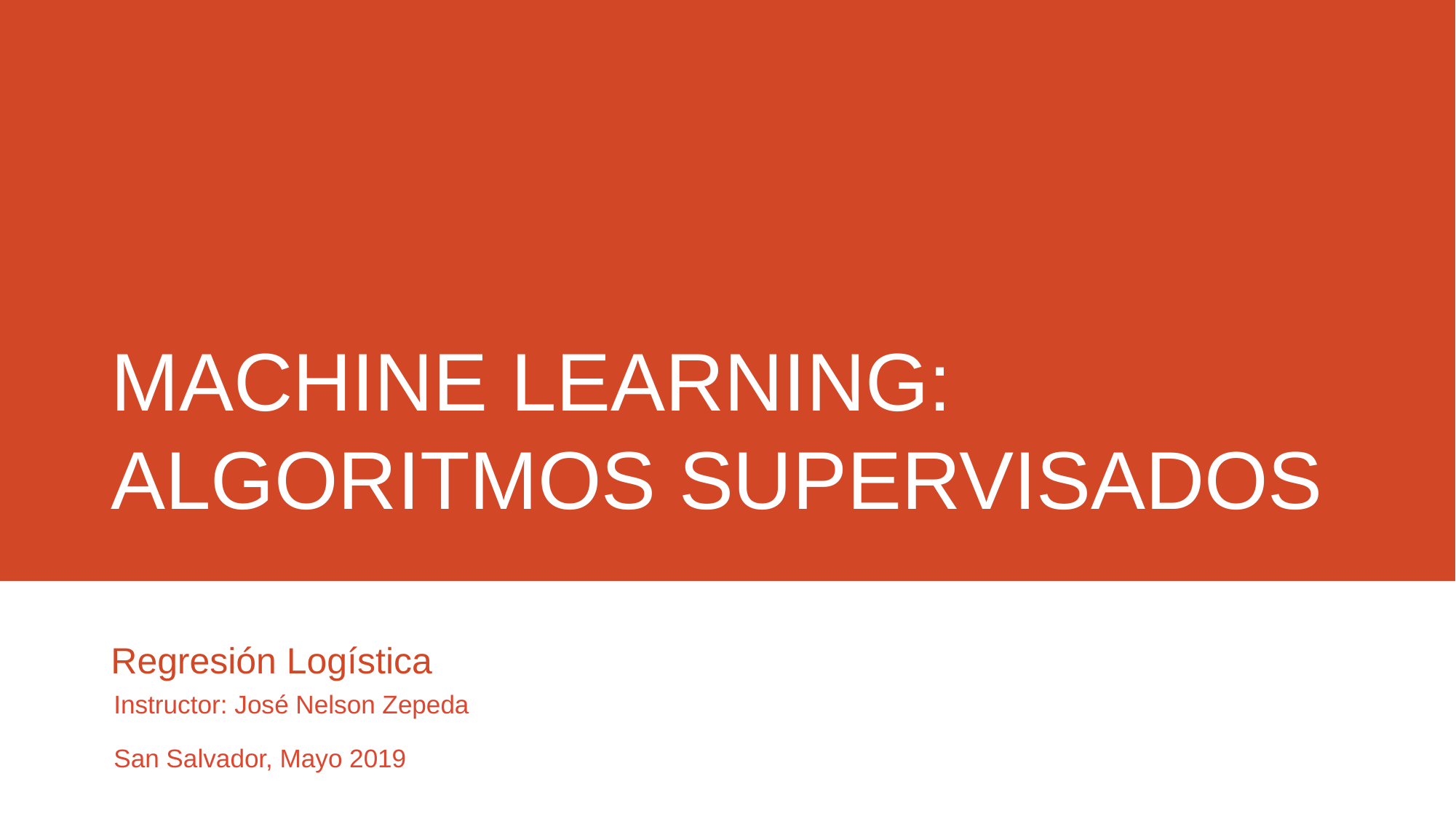

# Machine learning: ALGORITMOS SUPERVISADOS
Regresión Logística
Instructor: José Nelson Zepeda
San Salvador, Mayo 2019